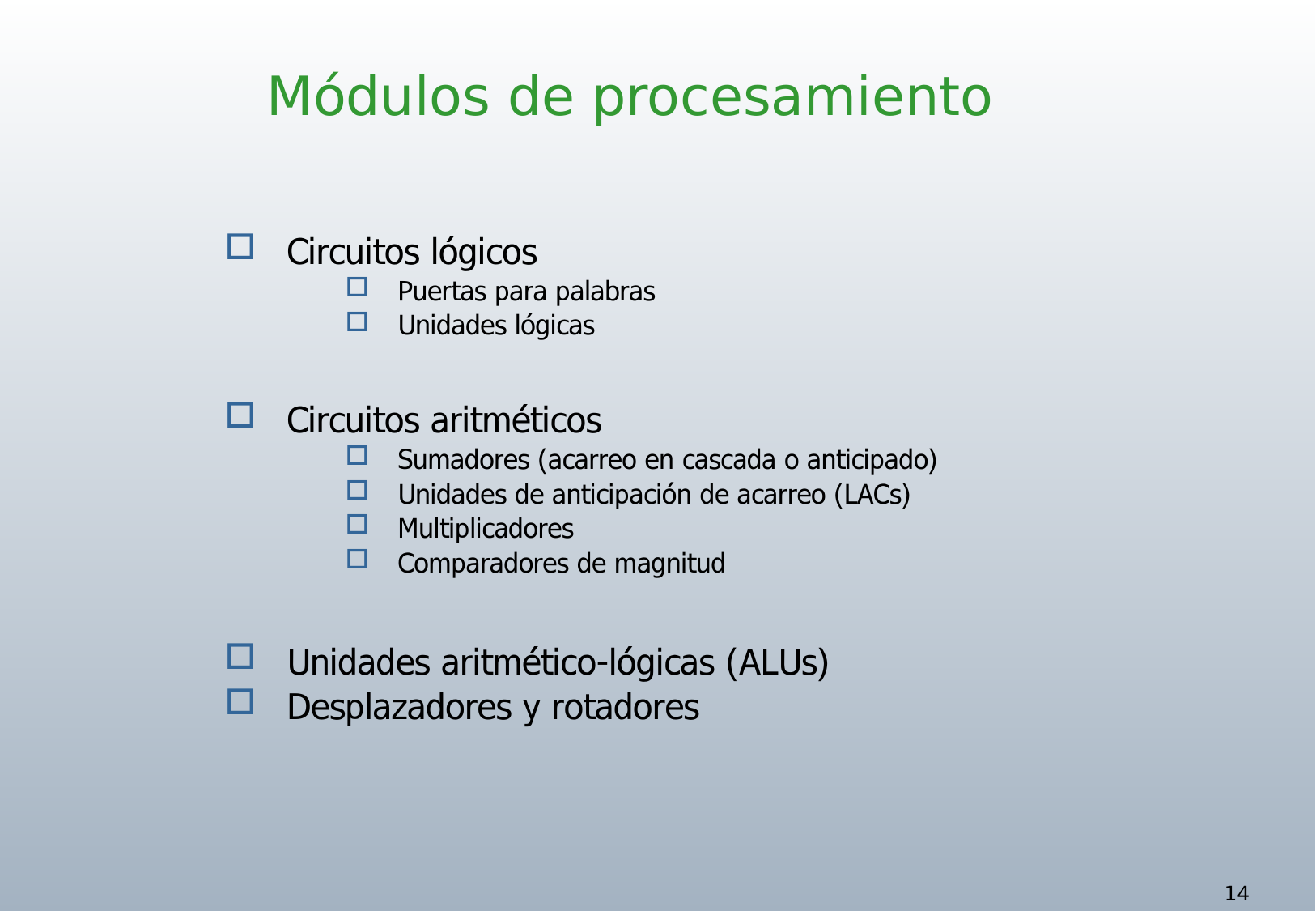

# Módulos de procesamiento
Circuitos lógicos
Puertas para palabras
Unidades lógicas

Circuitos aritméticos
Sumadores (acarreo en cascada o anticipado)
Unidades de anticipación de acarreo (LACs)
Multiplicadores
Comparadores de magnitud

Unidades aritmético-lógicas (ALUs)
Desplazadores y rotadores